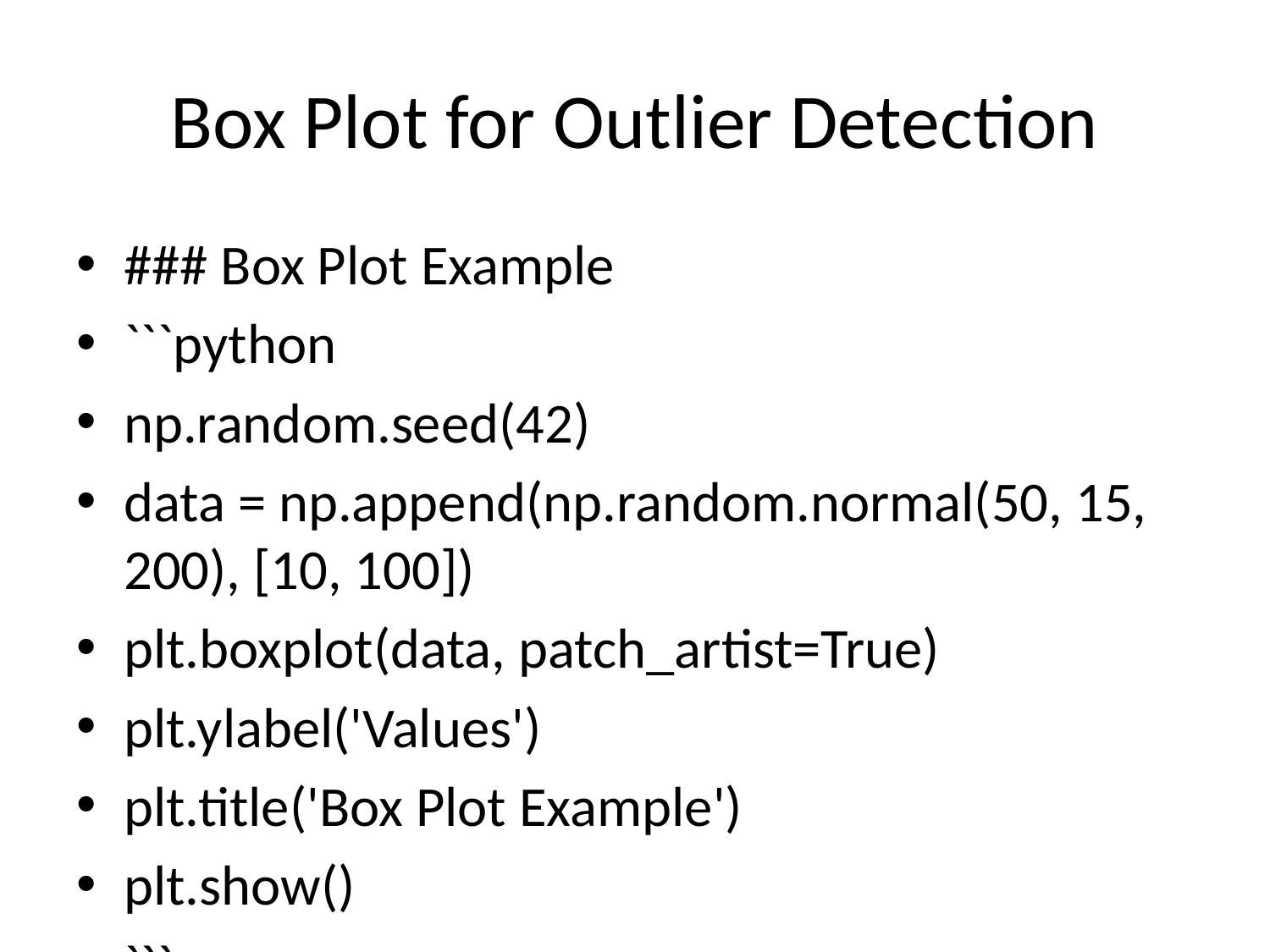

# Box Plot for Outlier Detection
### Box Plot Example
```python
np.random.seed(42)
data = np.append(np.random.normal(50, 15, 200), [10, 100])
plt.boxplot(data, patch_artist=True)
plt.ylabel('Values')
plt.title('Box Plot Example')
plt.show()
```